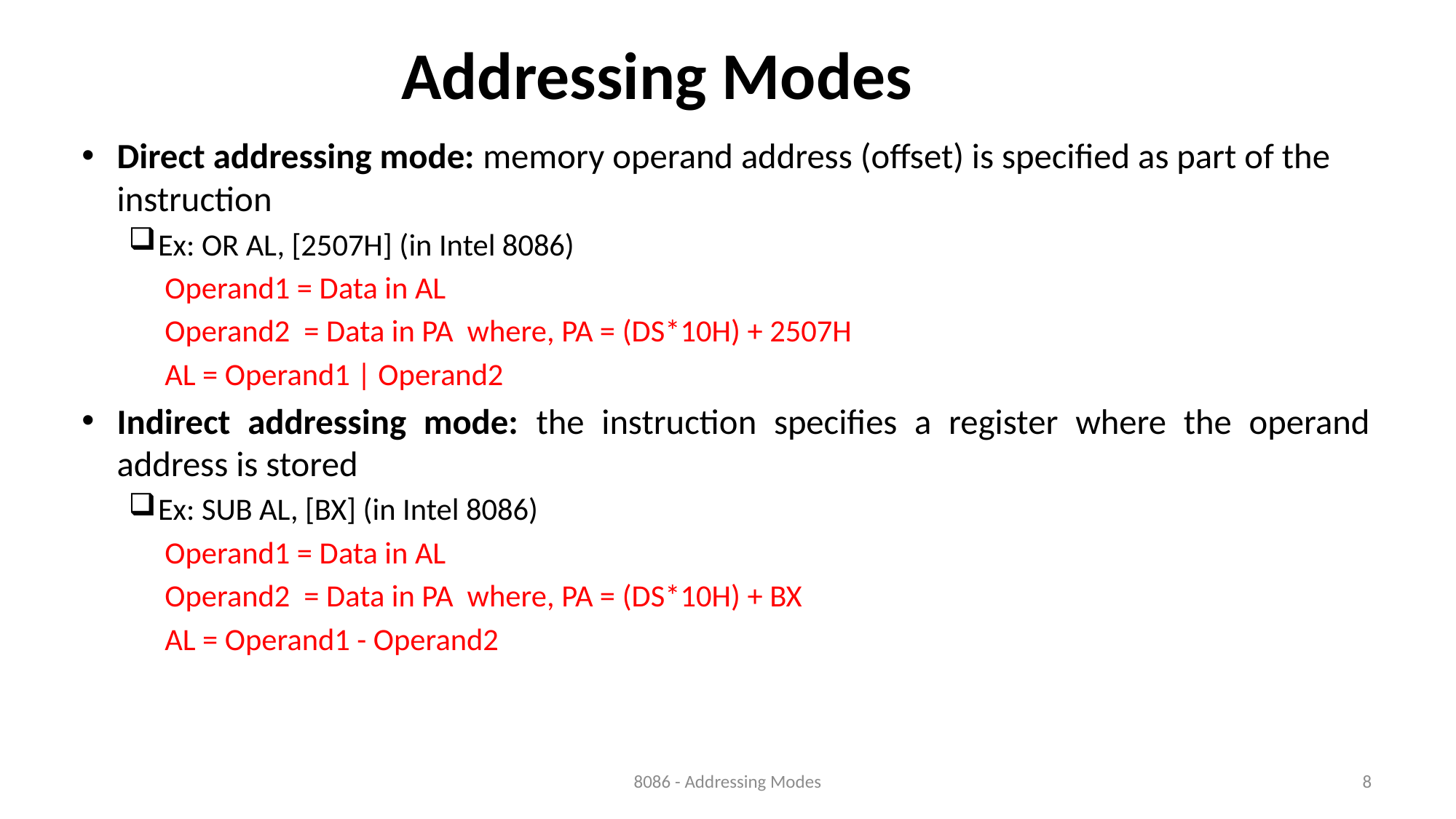

Addressing Modes
Direct addressing mode: memory operand address (offset) is specified as part of the instruction
Ex: OR AL, [2507H] (in Intel 8086)
			 Operand1 = Data in AL
			 Operand2  = Data in PA  where, PA = (DS*10H) + 2507H
			 AL = Operand1 | Operand2
Indirect addressing mode: the instruction specifies a register where the operand address is stored
Ex: SUB AL, [BX] (in Intel 8086)
			 Operand1 = Data in AL
			 Operand2  = Data in PA  where, PA = (DS*10H) + BX
			 AL = Operand1 - Operand2

8086 - Addressing Modes
8